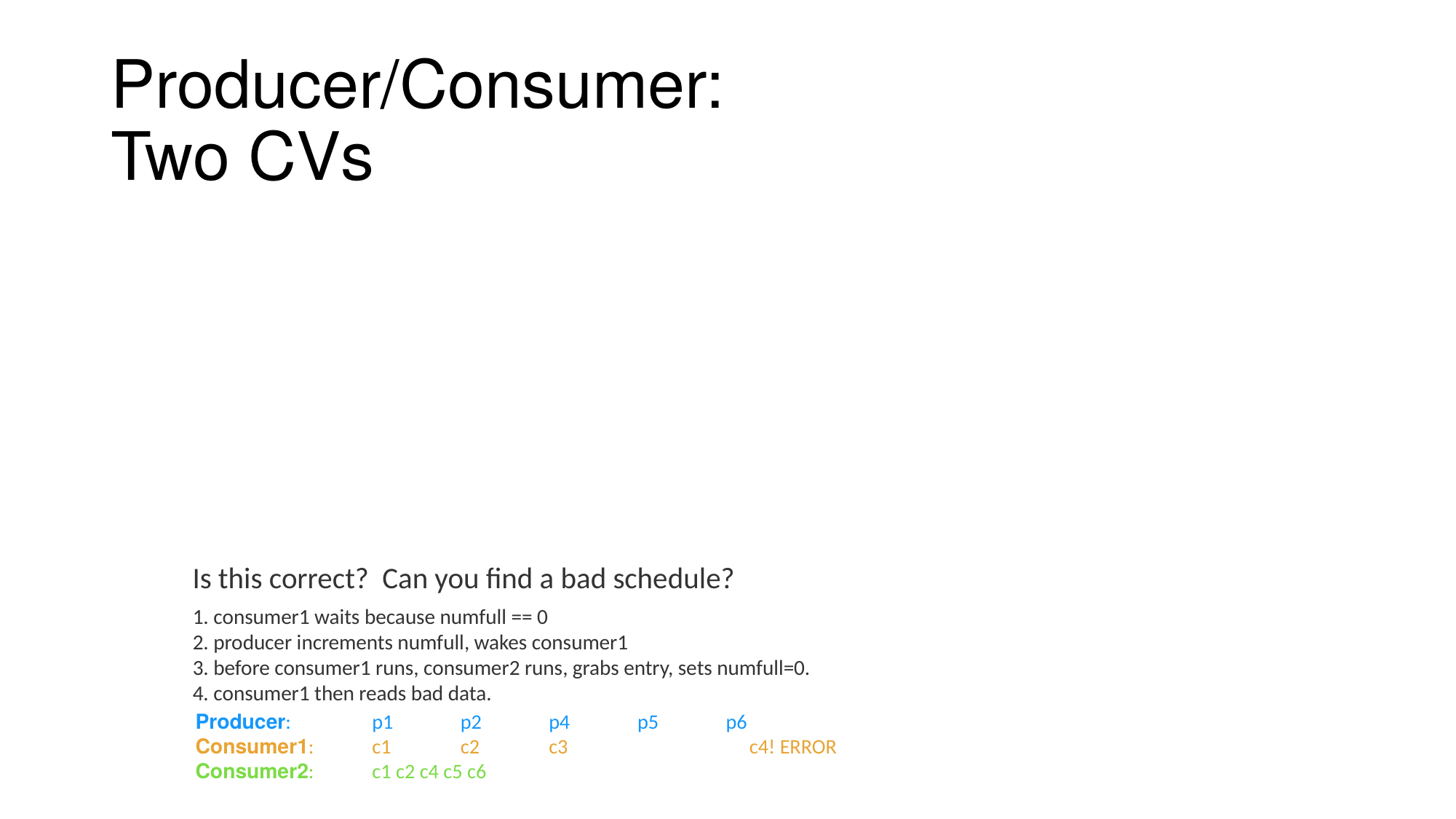

# Producer/Consumer: Two CVs
void *producer(void *arg) {
	for (int i = 0; i < loops; i++) {
		Mutex_lock(&m); // p1
		if (numfull == max) // p2
			Cond_wait(&empty, &m); // p3
		do_fill(i);  // p4
		Cond_signal(&fill); // p5
		Mutex_unlock(&m); //p6
	}
}
void *consumer(void *arg) {
	while (1) {
		Mutex_lock(&m);  // c1
		if (numfull == 0) // c2
			Cond_wait(&fill, &m); // c3
		int tmp = do_get(); // c4
		Cond_signal(&empty); // c5
		Mutex_unlock(&m);  // c6
	}
 }
Is this correct?  Can you find a bad schedule?
1. consumer1 waits because numfull == 0
2. producer increments numfull, wakes consumer1
3. before consumer1 runs, consumer2 runs, grabs entry, sets numfull=0.
4. consumer1 then reads bad data.
Producer:					p1	p2	p4	p5	p6
Consumer1:	c1	c2	c3									     c4! ERROR
Consumer2:									c1 c2 c4 c5 c6